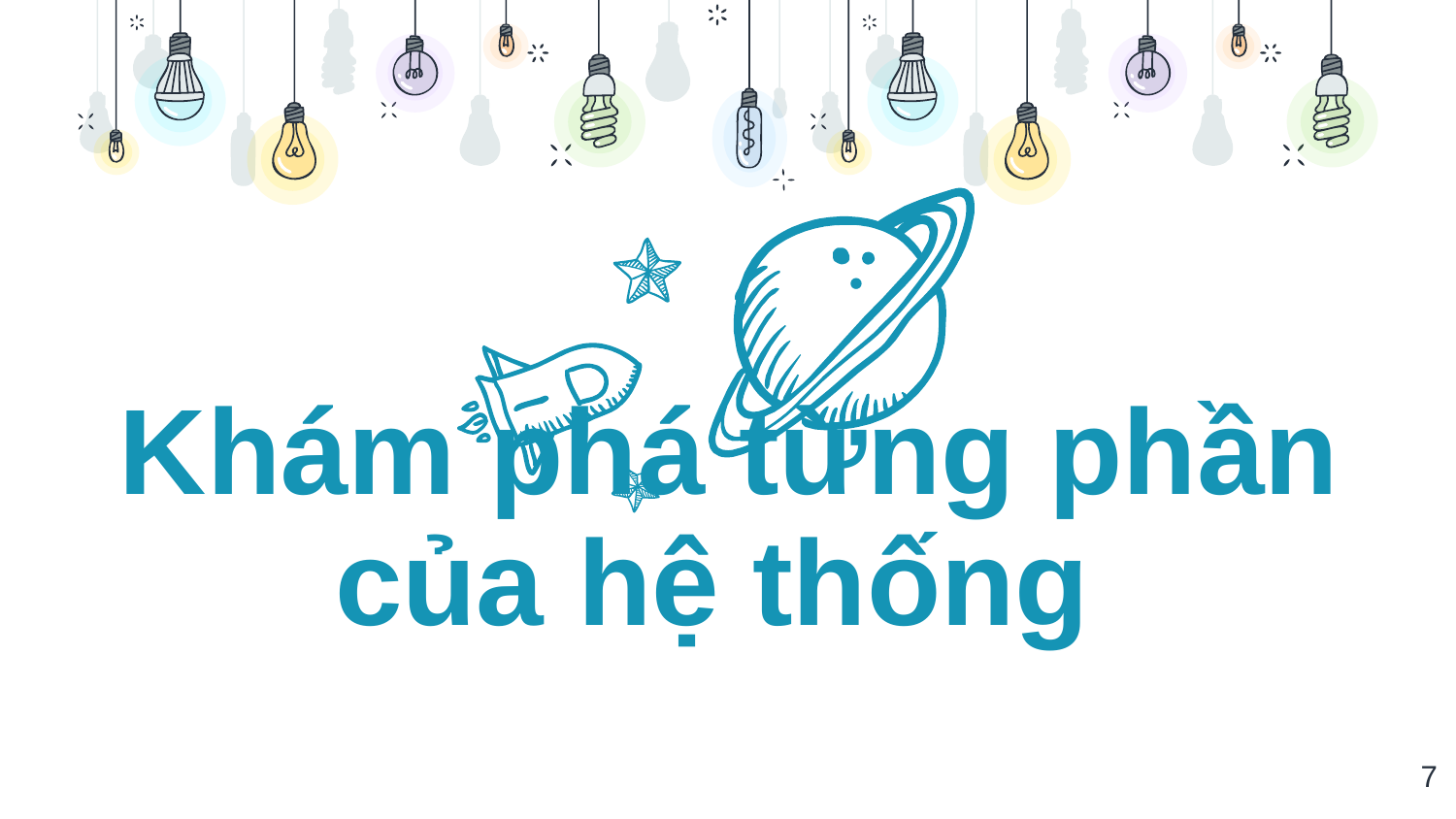

Khám phá từng phần của hệ thống
7